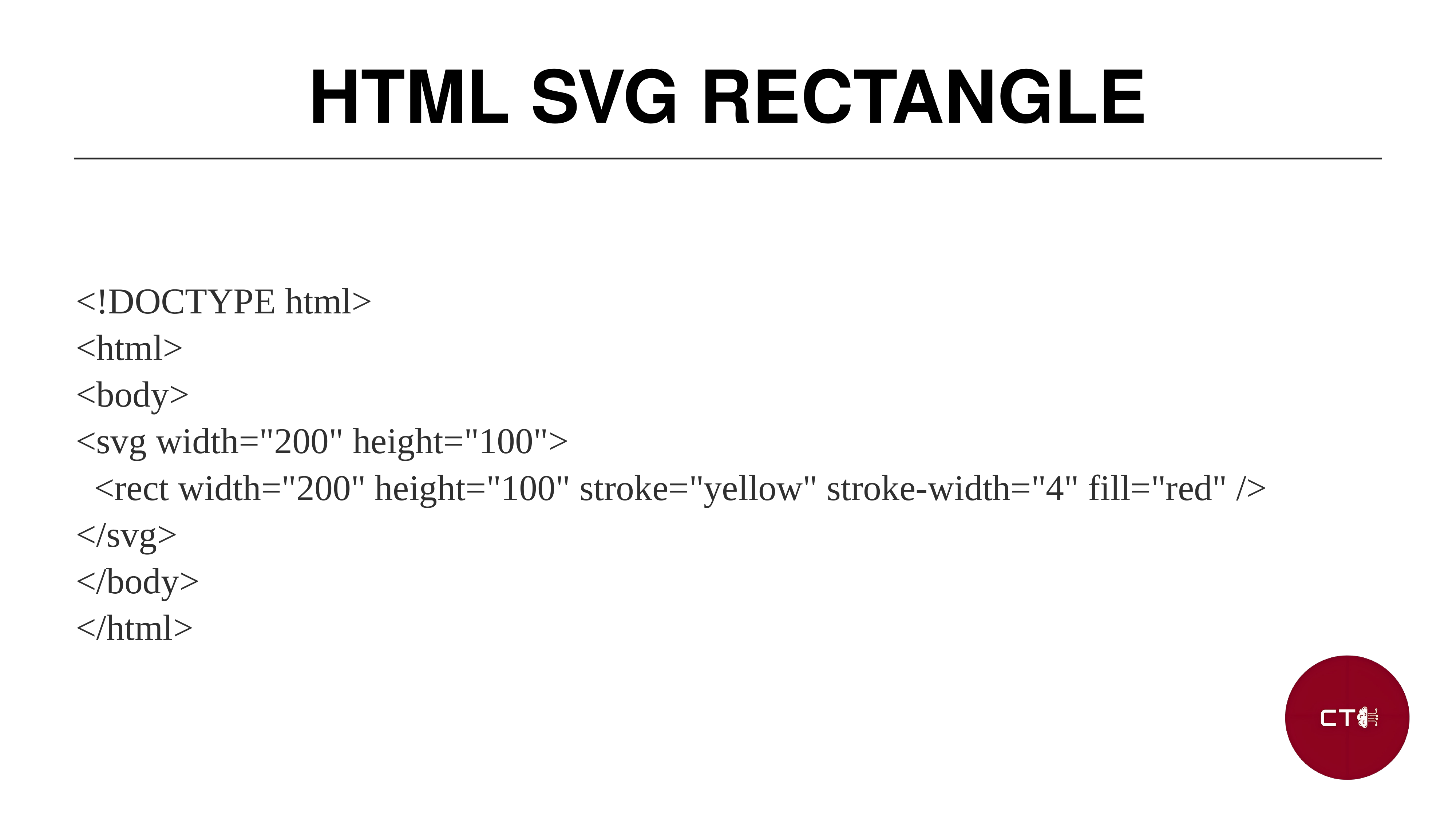

HTML SVG RECTANGLE
<!DOCTYPE html>
<html>
<body>
<svg width="200" height="100">
  <rect width="200" height="100" stroke="yellow" stroke-width="4" fill="red" />
</svg>
</body>
</html>